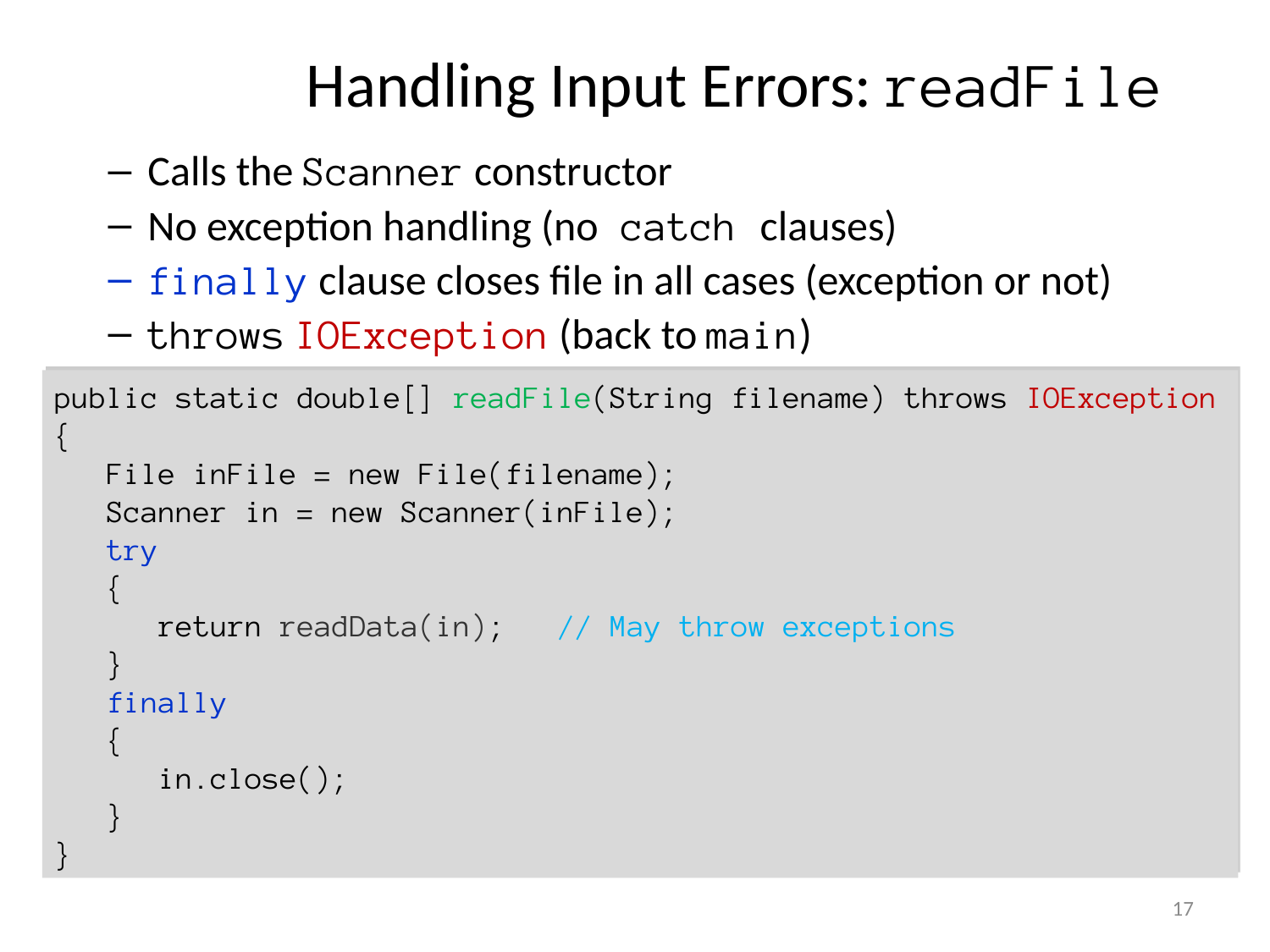

# Handling Input Errors: readFile
Calls the Scanner constructor
No exception handling (no catch clauses)
finally clause closes file in all cases (exception or not)
throws IOException (back to main)

public static double[] readFile(String filename) throws IOException
{
   File inFile = new File(filename);
   Scanner in = new Scanner(inFile);
   try
   {
      return readData(in);   // May throw exceptions
   }
   finally
   {
      in.close();
   }
}
17